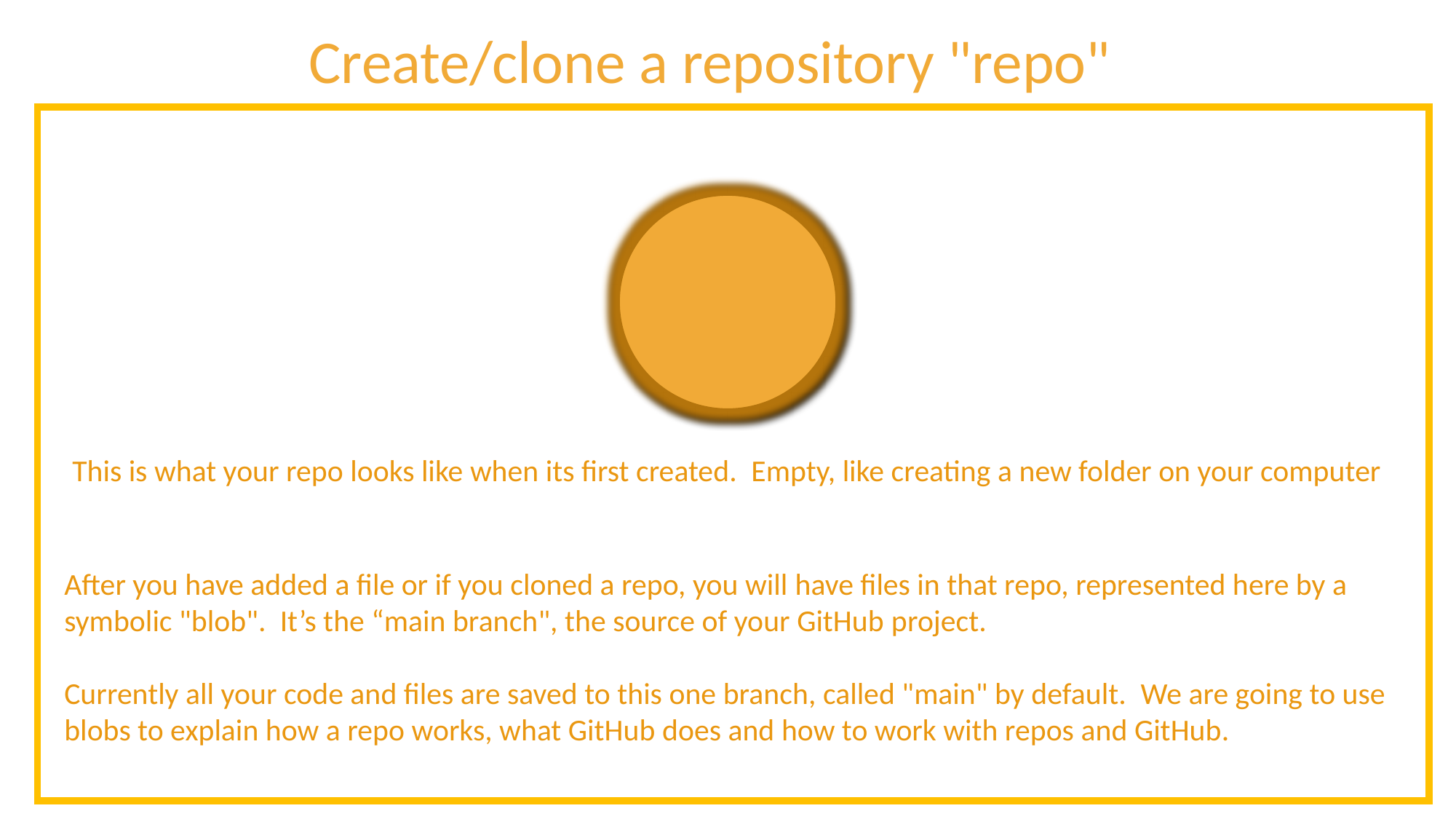

Create/clone a repository "repo"

This is what your repo looks like when its first created.  Empty, like creating a new folder on your computer

After you have added a file or if you cloned a repo, you will have files in that repo, represented here by a symbolic "blob".  It’s the “main branch", the source of your GitHub project.

Currently all your code and files are saved to this one branch, called "main" by default.  We are going to use blobs to explain how a repo works, what GitHub does and how to work with repos and GitHub.